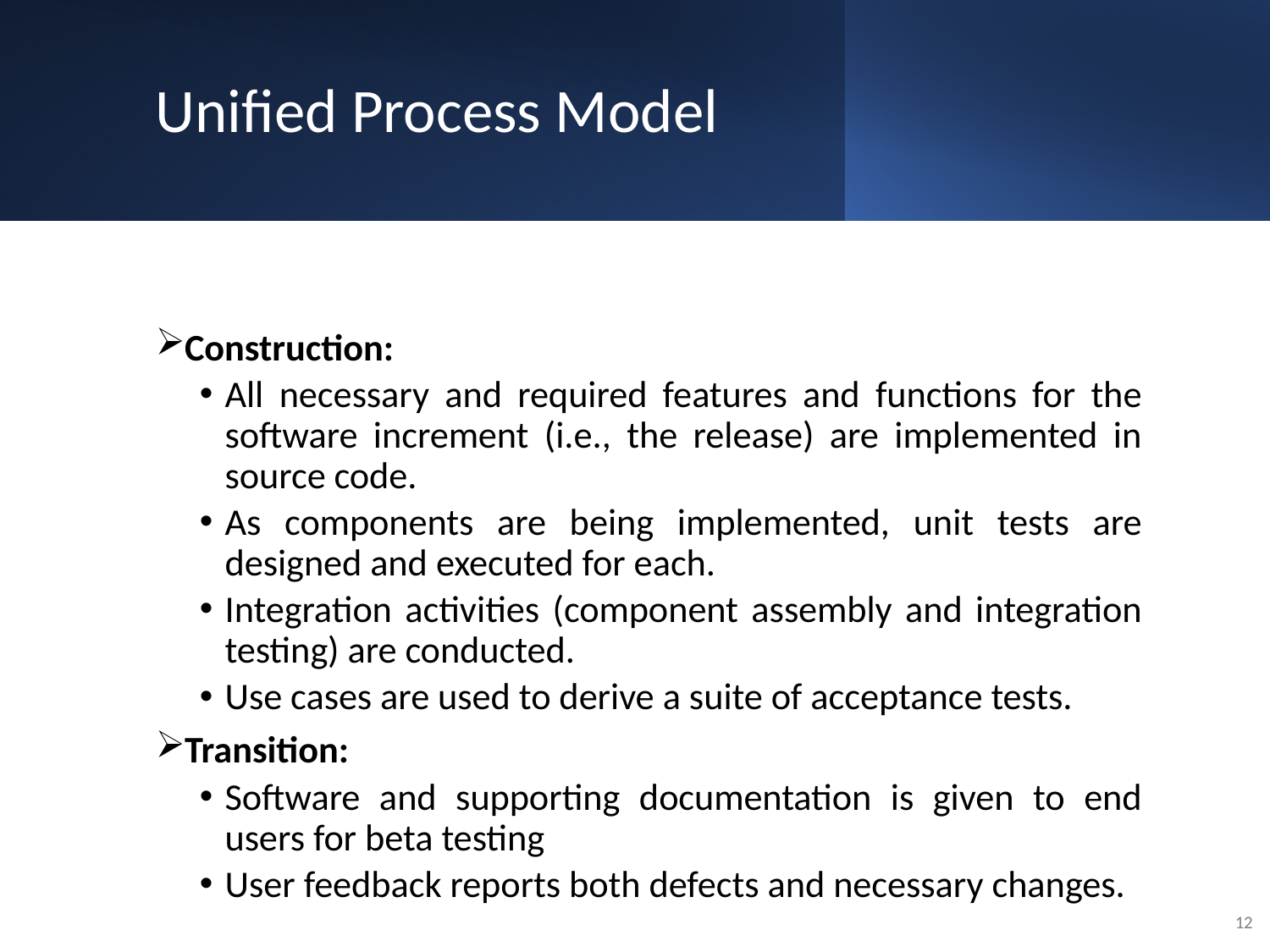

# Unified Process Model
Construction:
All necessary and required features and functions for the software increment (i.e., the release) are implemented in source code.
As components are being implemented, unit tests are designed and executed for each.
Integration activities (component assembly and integration testing) are conducted.
Use cases are used to derive a suite of acceptance tests.
Transition:
Software and supporting documentation is given to end users for beta testing
User feedback reports both defects and necessary changes.

12